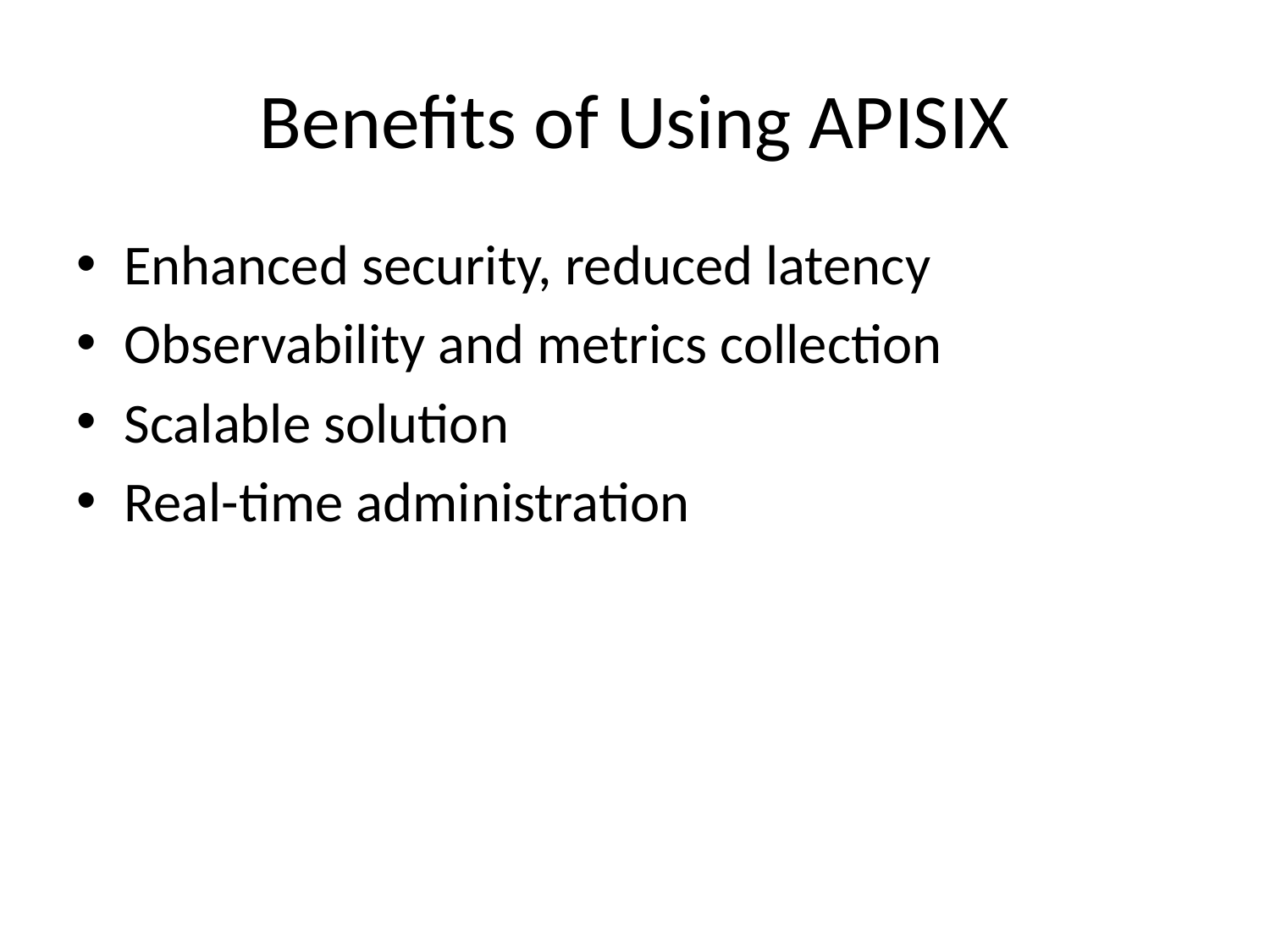

# Benefits of Using APISIX
Enhanced security, reduced latency
Observability and metrics collection
Scalable solution
Real-time administration